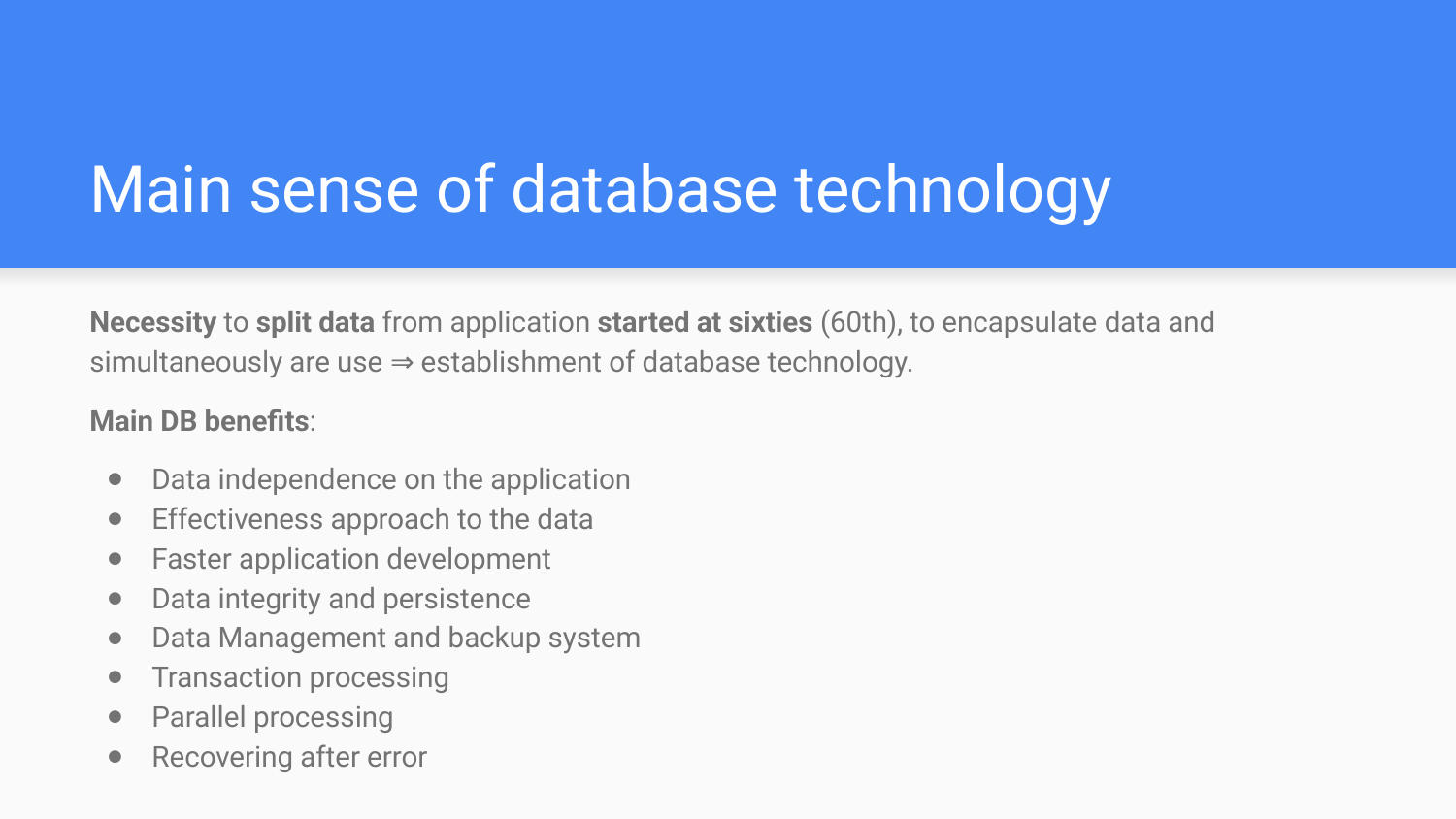

# Main sense of database technology
Necessity to split data from application started at sixties (60th), to encapsulate data and simultaneously are use ⇒ establishment of database technology.
Main DB benefits:
Data independence on the application
Effectiveness approach to the data
Faster application development
Data integrity and persistence
Data Management and backup system
Transaction processing
Parallel processing
Recovering after error